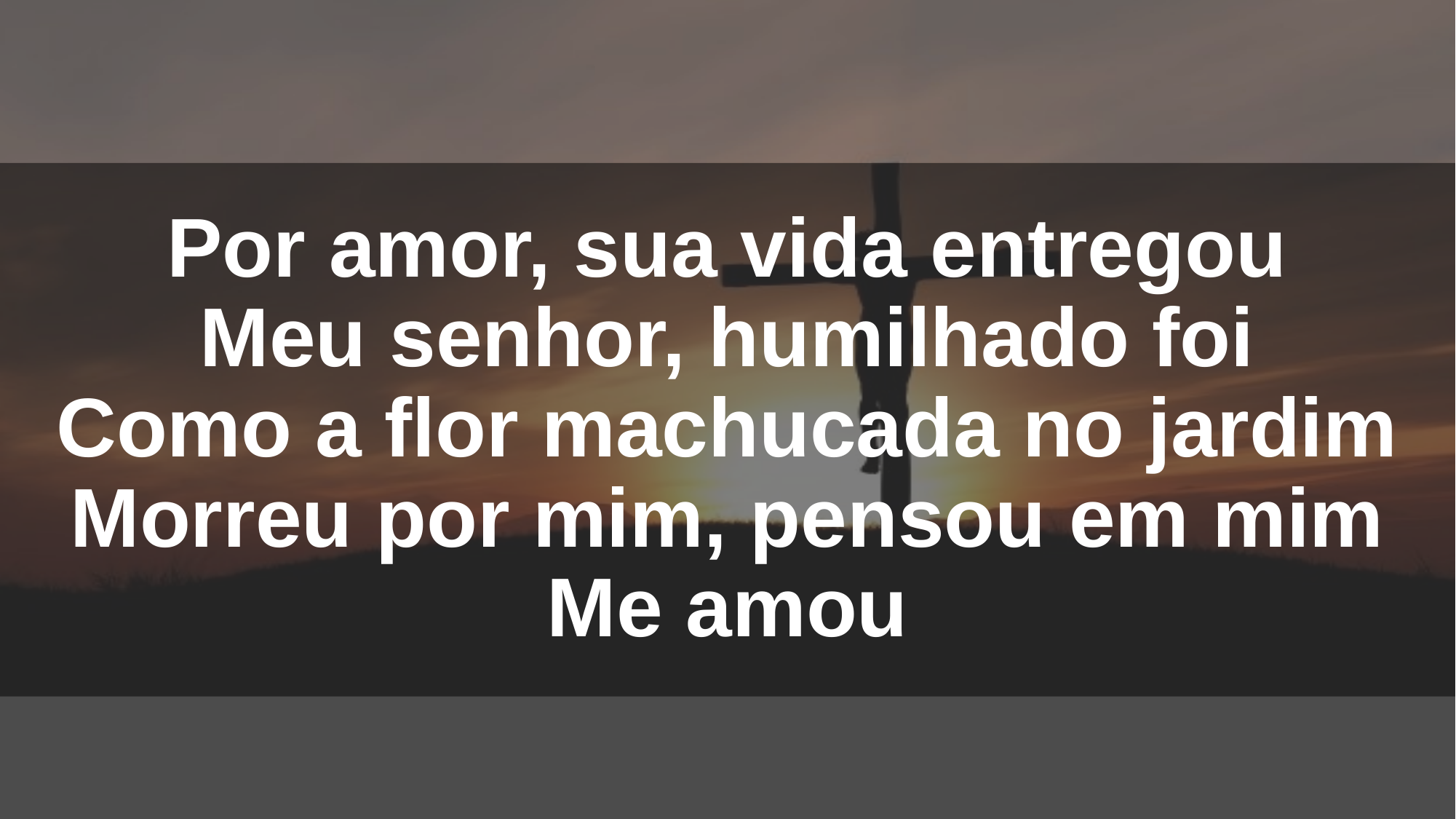

# Por amor, sua vida entregou Meu senhor, humilhado foi Como a flor machucada no jardim Morreu por mim, pensou em mim Me amou